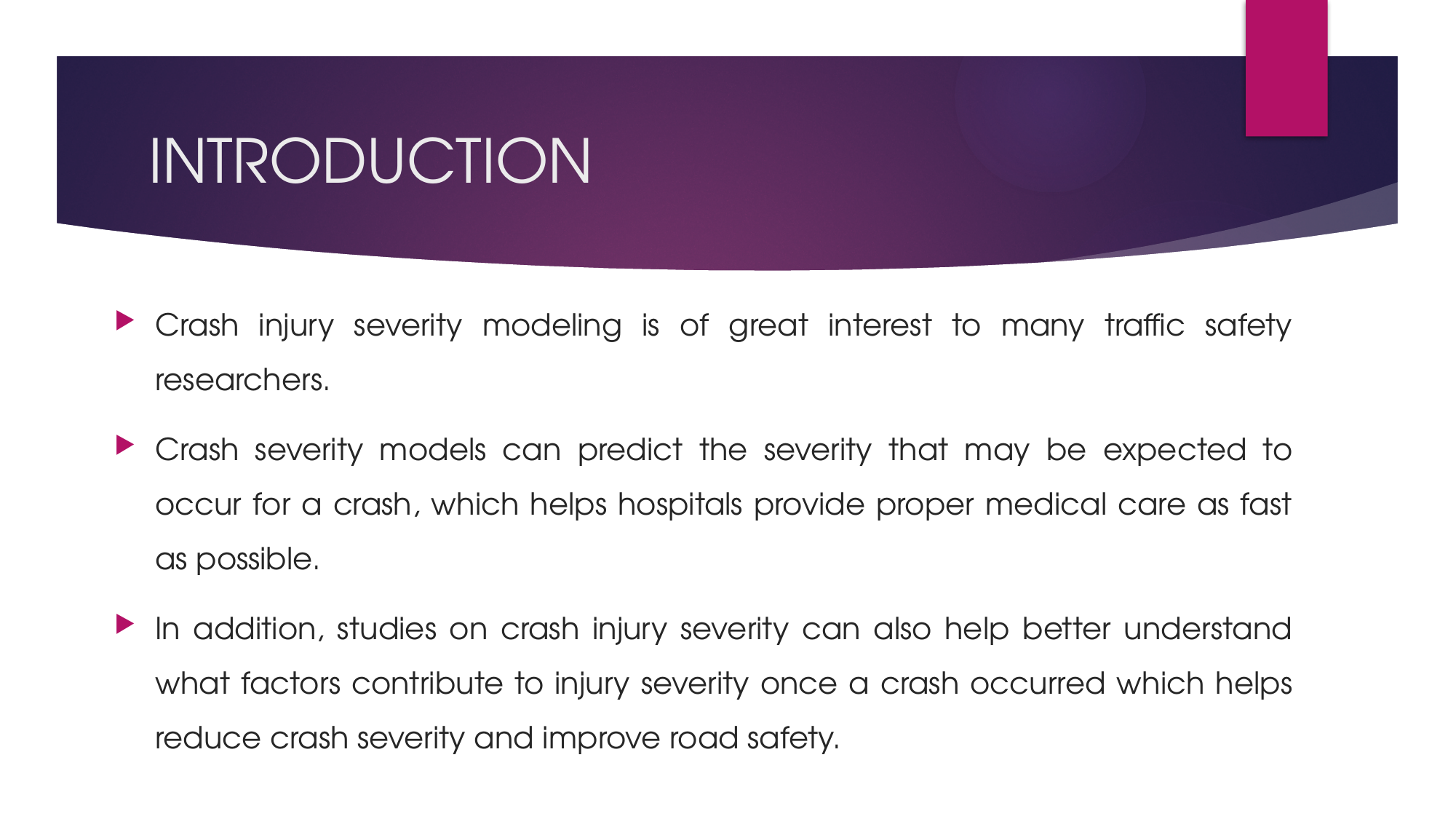

# INTRODUCTION
Crash injury severity modeling is of great interest to many traffic safety researchers.
Crash severity models can predict the severity that may be expected to occur for a crash, which helps hospitals provide proper medical care as fast as possible.
In addition, studies on crash injury severity can also help better understand what factors contribute to injury severity once a crash occurred which helps reduce crash severity and improve road safety.